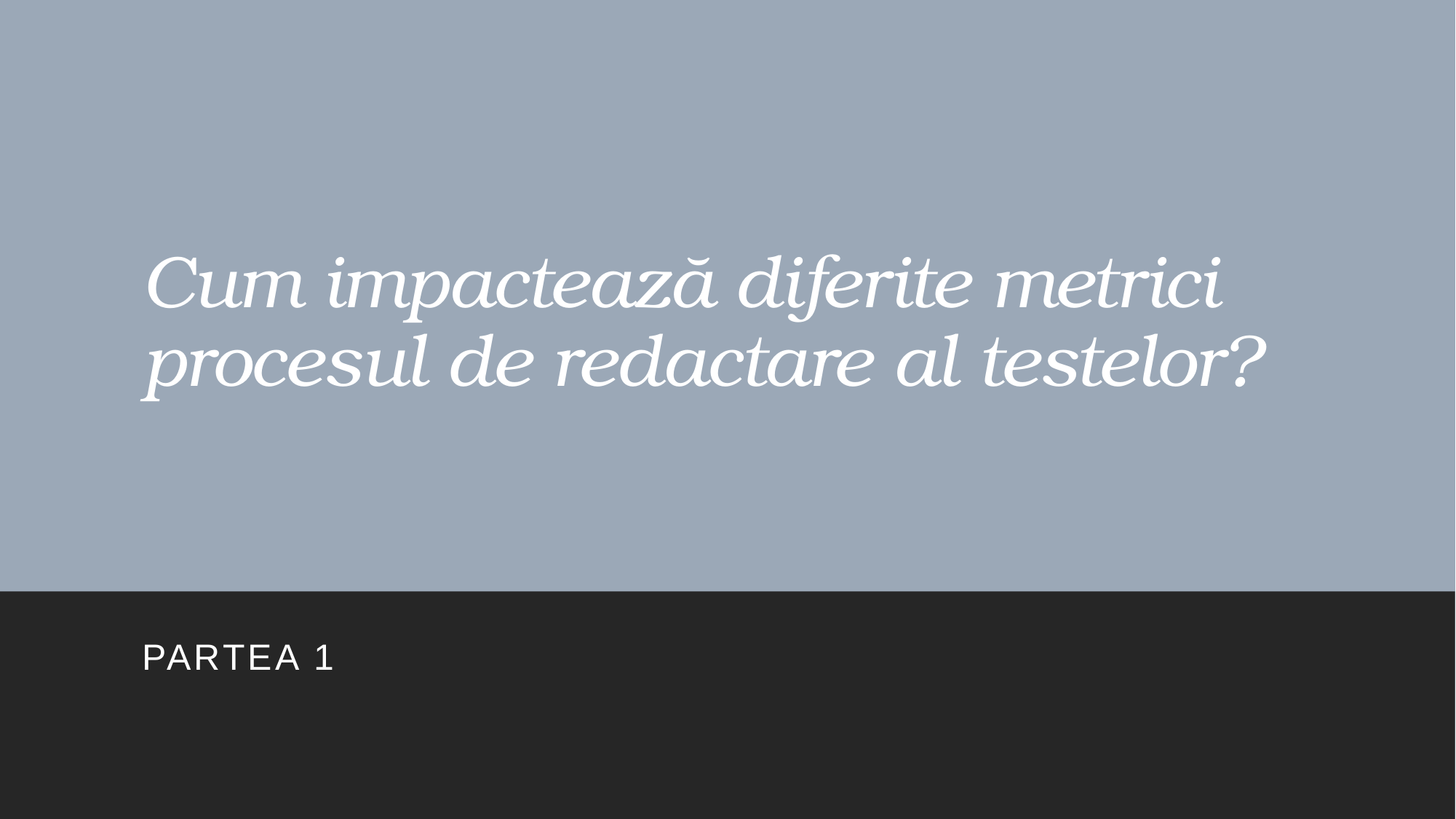

# Cum impactează diferite metrici procesul de redactare al testelor?

Partea 1